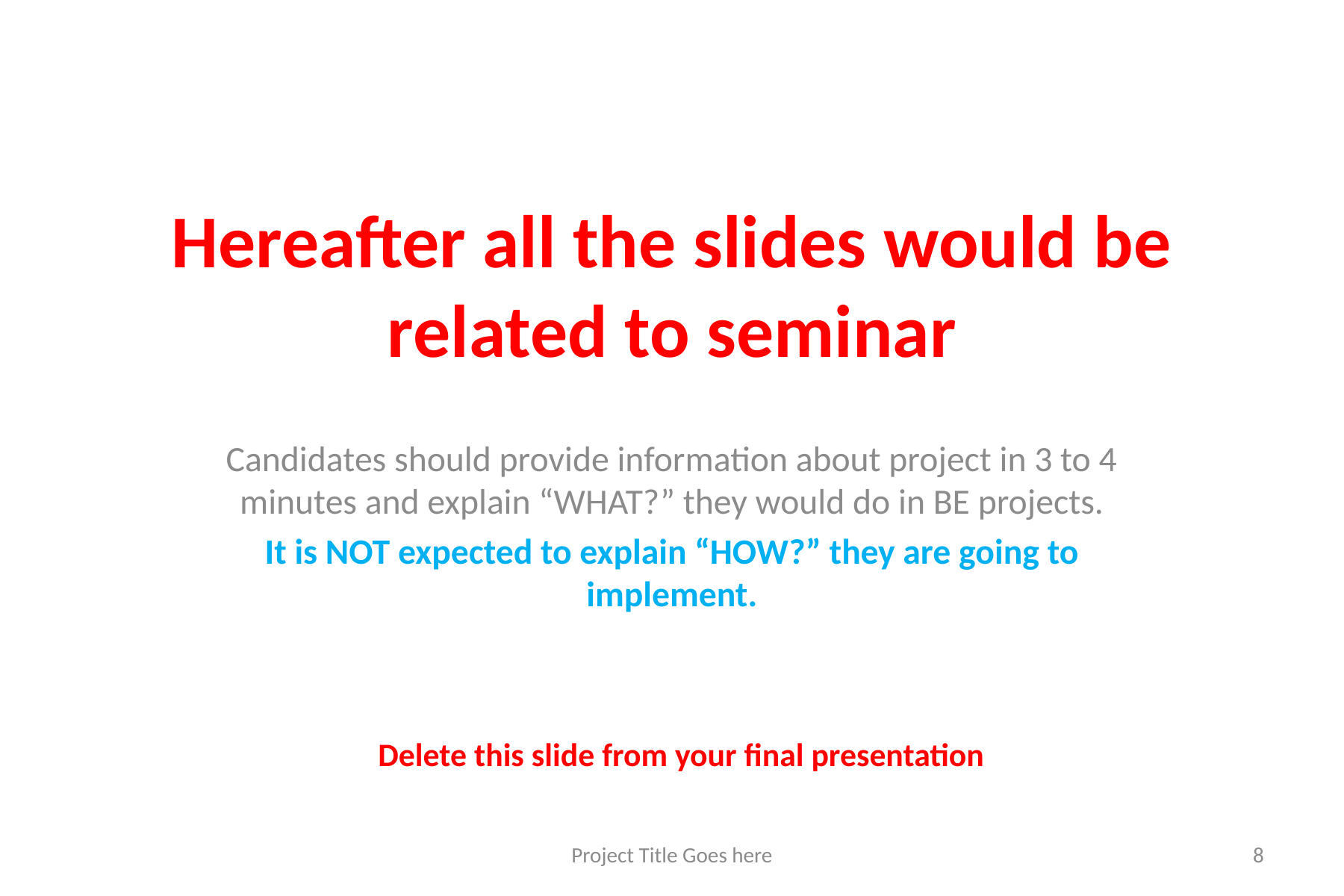

# Hereafter all the slides would be related to seminar
Candidates should provide information about project in 3 to 4 minutes and explain “WHAT?” they would do in BE projects.
It is NOT expected to explain “HOW?” they are going to implement.
Delete this slide from your final presentation
Project Title Goes here
8